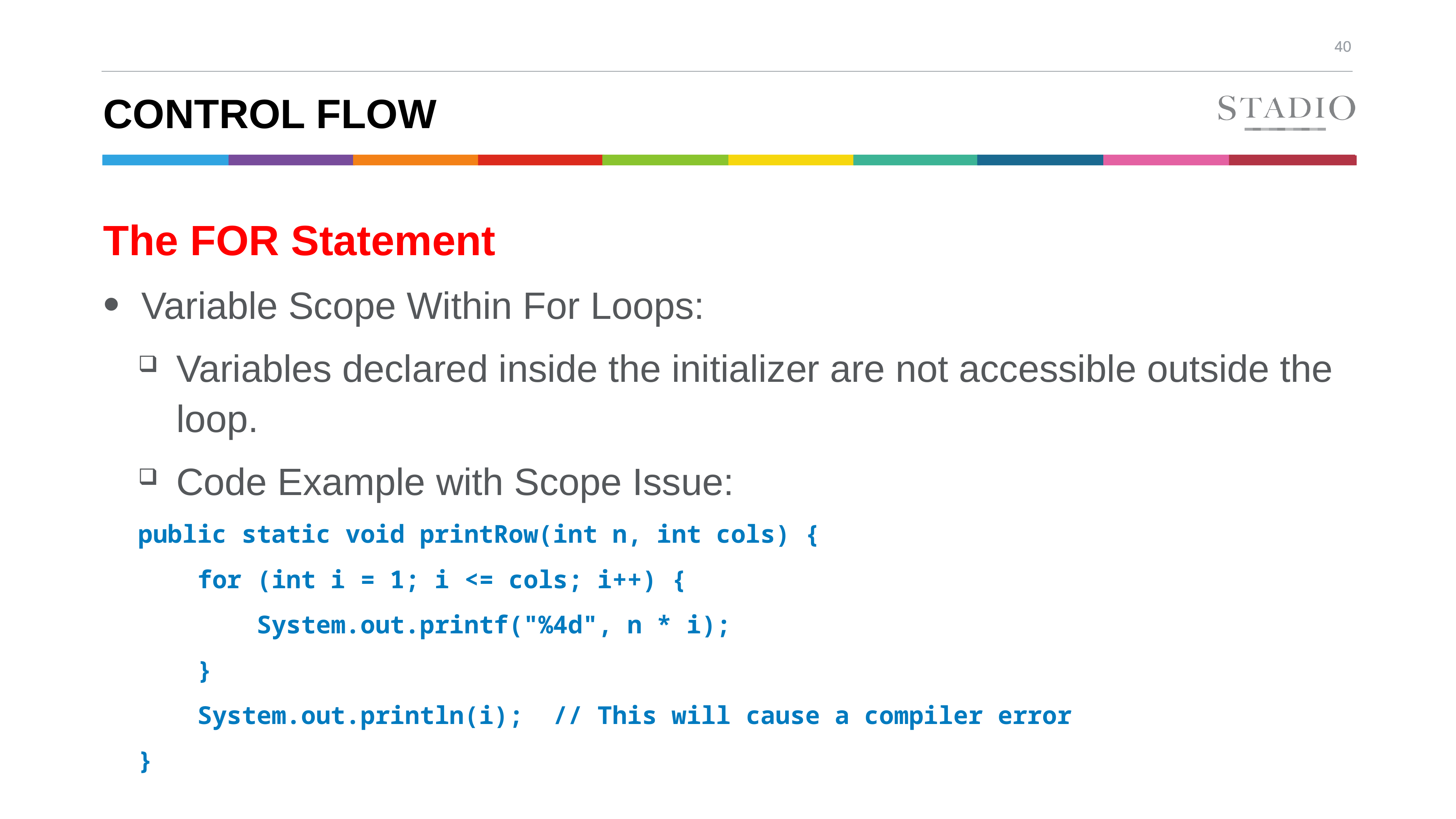

# Control flow

The FOR Statement
Variable Scope Within For Loops:
Variables declared inside the initializer are not accessible outside the loop.
Code Example with Scope Issue:
public static void printRow(int n, int cols) {
    for (int i = 1; i <= cols; i++) {
        System.out.printf("%4d", n * i);
    }
    System.out.println(i);  // This will cause a compiler error
}